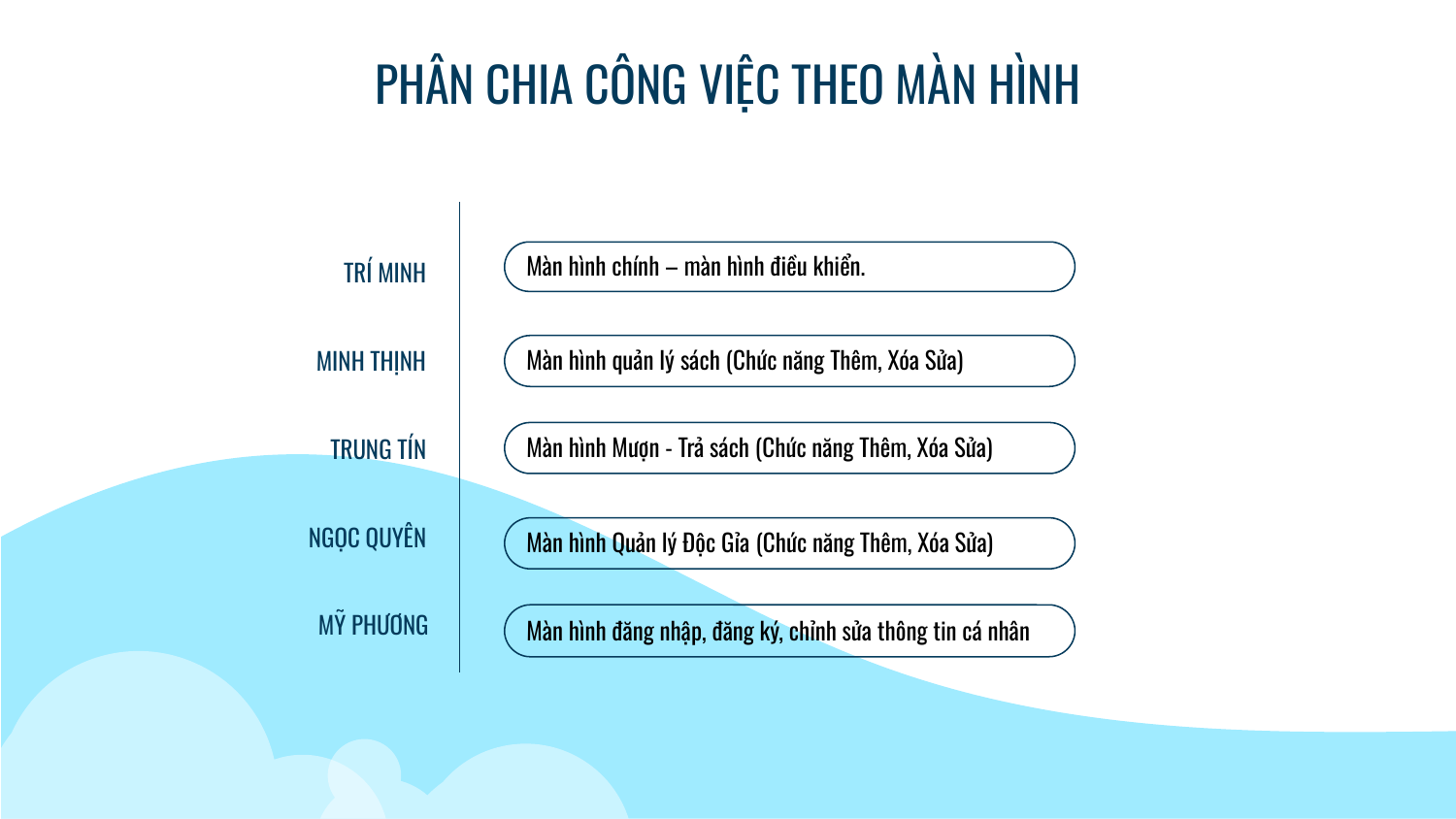

# PHÂN CHIA CÔNG VIỆC THEO MÀN HÌNH
TRÍ MINH
Màn hình chính – màn hình điều khiển.
MINH THỊNH

Màn hình quản lý sách (Chức năng Thêm, Xóa Sửa)

TRUNG TÍN
Màn hình Mượn - Trả sách (Chức năng Thêm, Xóa Sửa)
NGỌC QUYÊN
Màn hình Quản lý Độc Gỉa (Chức năng Thêm, Xóa Sửa)
MỸ PHƯƠNG

Màn hình đăng nhập, đăng ký, chỉnh sửa thông tin cá nhân